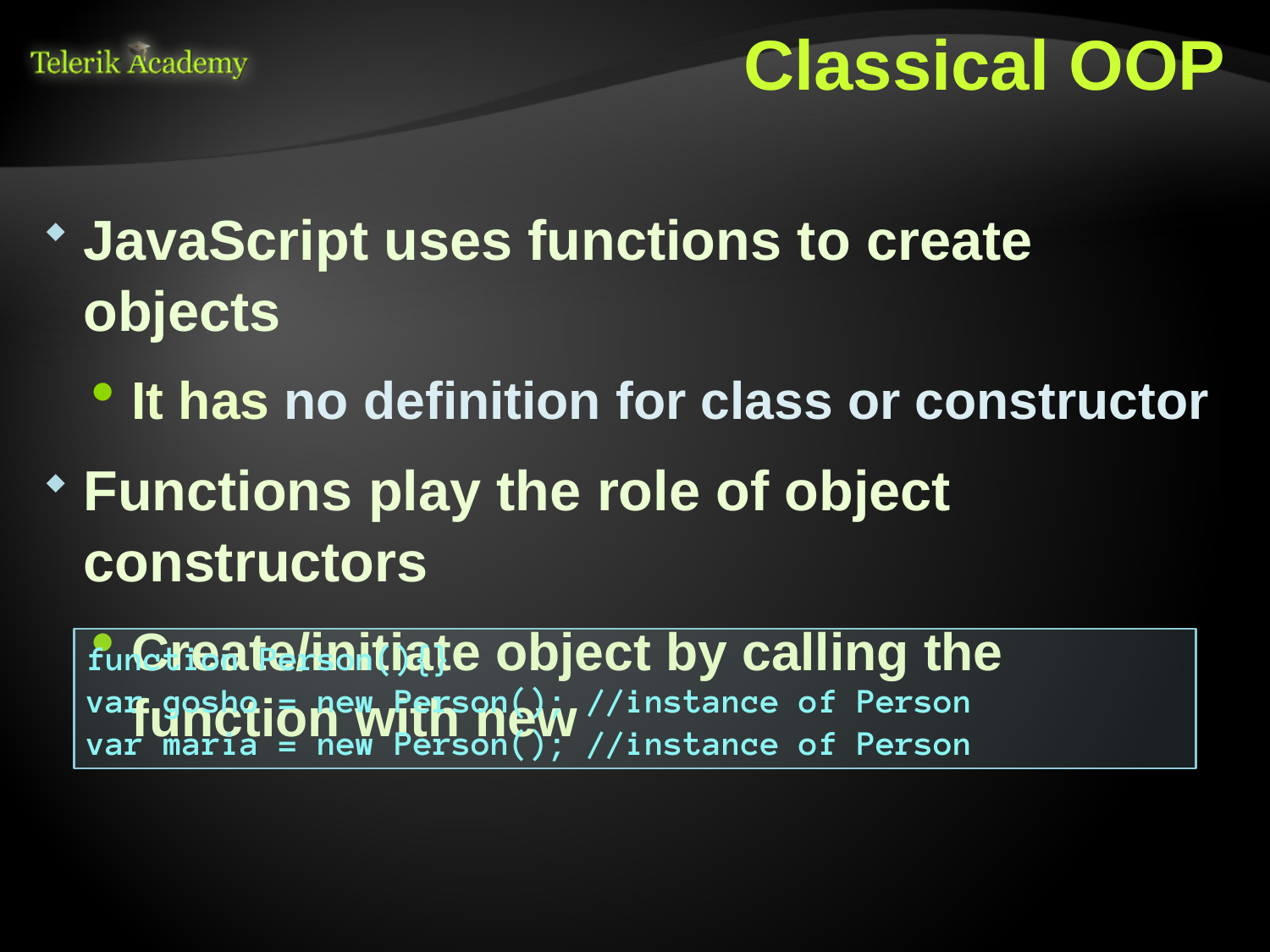

# Classical OOP
JavaScript uses functions to create objects
It has no definition for class or constructor
Functions play the role of object constructors
Create/initiate object by calling the function with new
function Person(){}
var gosho = new Person(); //instance of Person
var maria = new Person(); //instance of Person